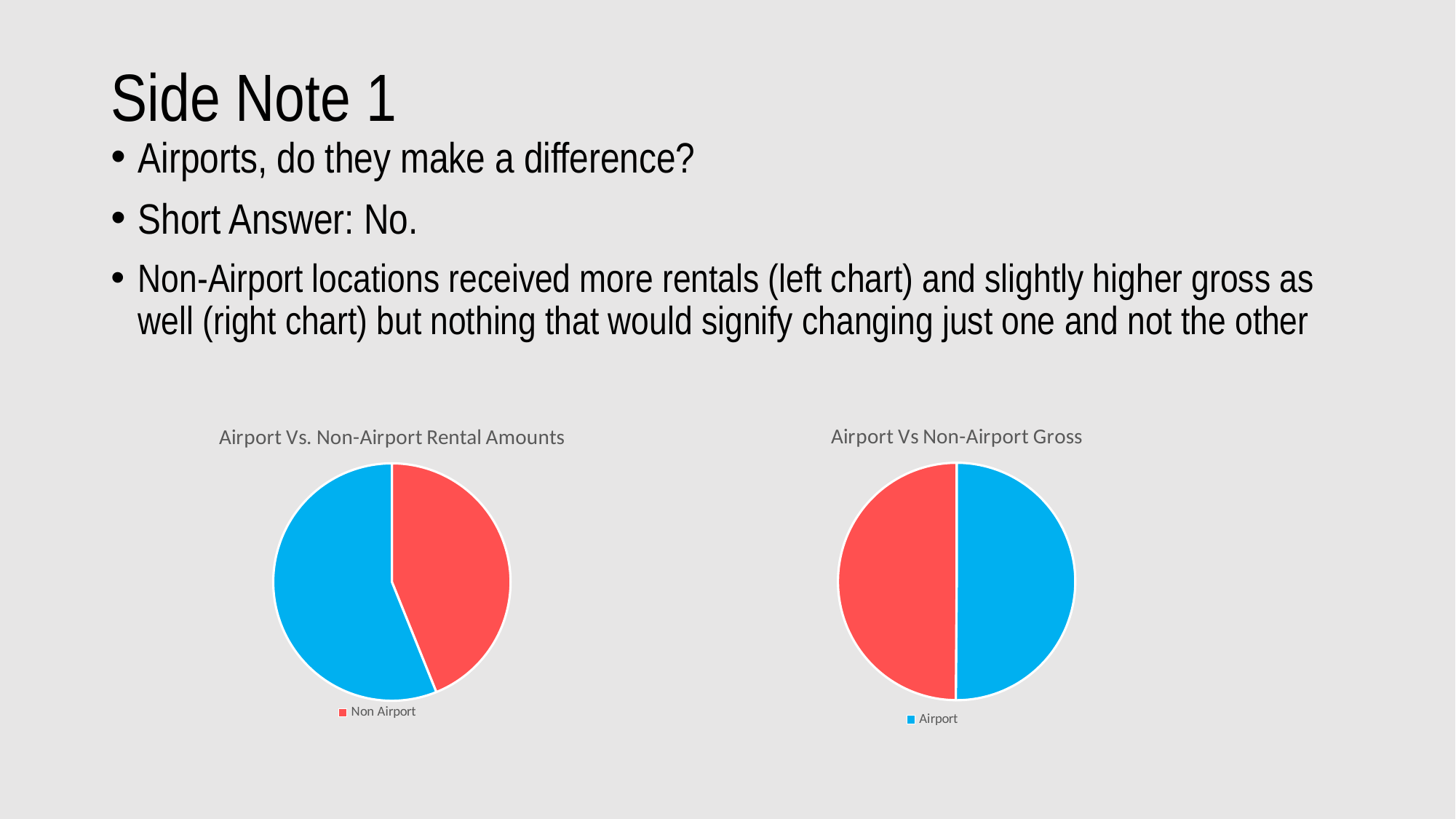

# Side Note 1
Airports, do they make a difference?
Short Answer: No.
Non-Airport locations received more rentals (left chart) and slightly higher gross as well (right chart) but nothing that would signify changing just one and not the other

### Chart: Airport Vs Non-Airport Gross

| Category |  |
|---|---|
| Airport | 651.3109467372727 |

### Chart: Airport Vs. Non-Airport Rental Amounts

| Category |  |
|---|---|
| Non Airport | 35691.0 |